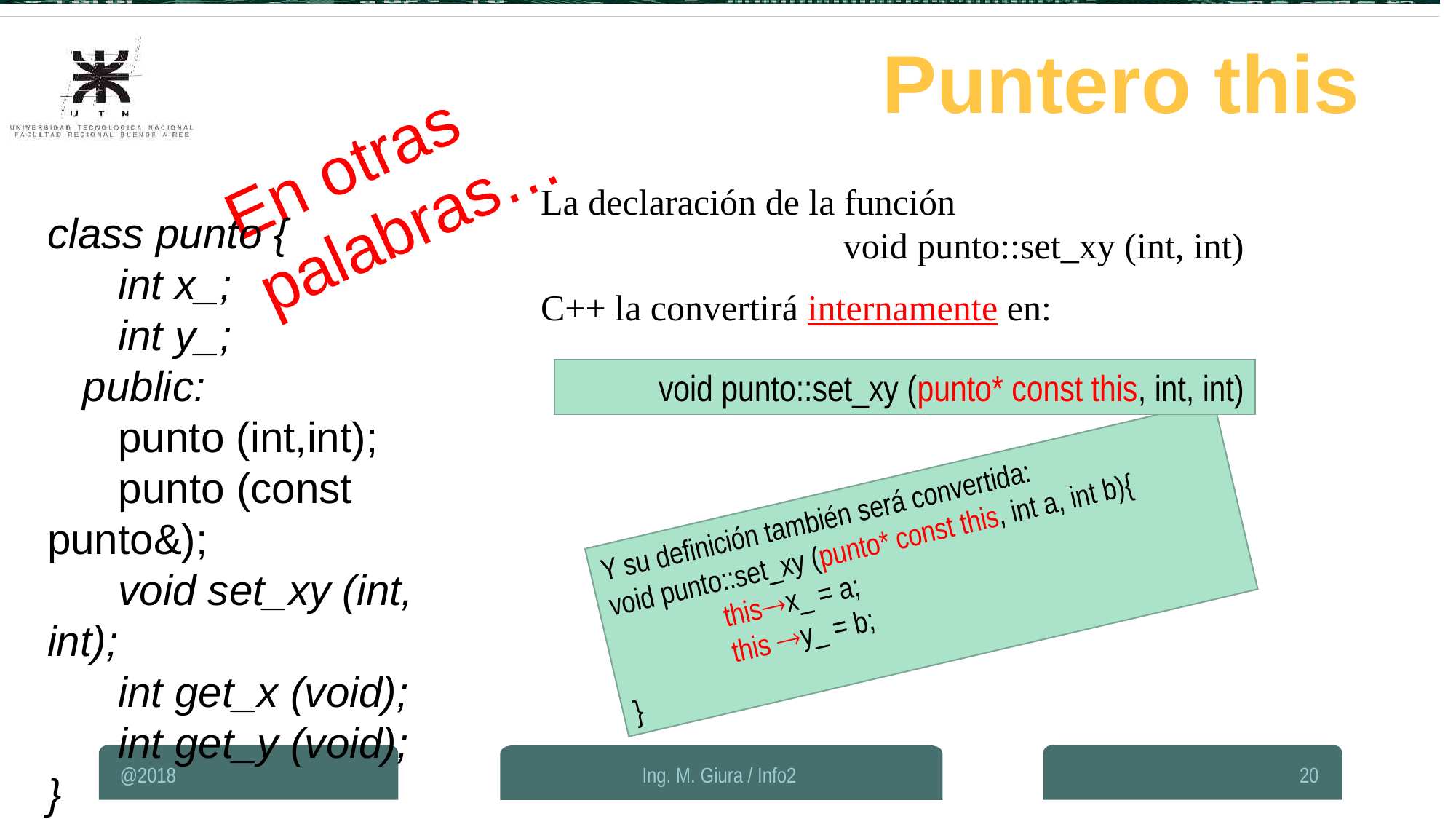

Puntero this
En otras palabras…
La declaración de la función
void punto::set_xy (int, int)
C++ la convertirá internamente en:
class punto {
      int x_;
      int y_;
   public:
      punto (int,int);
       punto (const punto&);
      void set_xy (int, int);
      int get_x (void);
      int get_y (void);
}
void punto::set_xy (punto* const this, int, int)
Y su definición también será convertida:
void punto::set_xy (punto* const this, int a, int b){
	this→x_ = a;
	this →y_ = b;
}
@2018
Ing. M. Giura / Info2
20